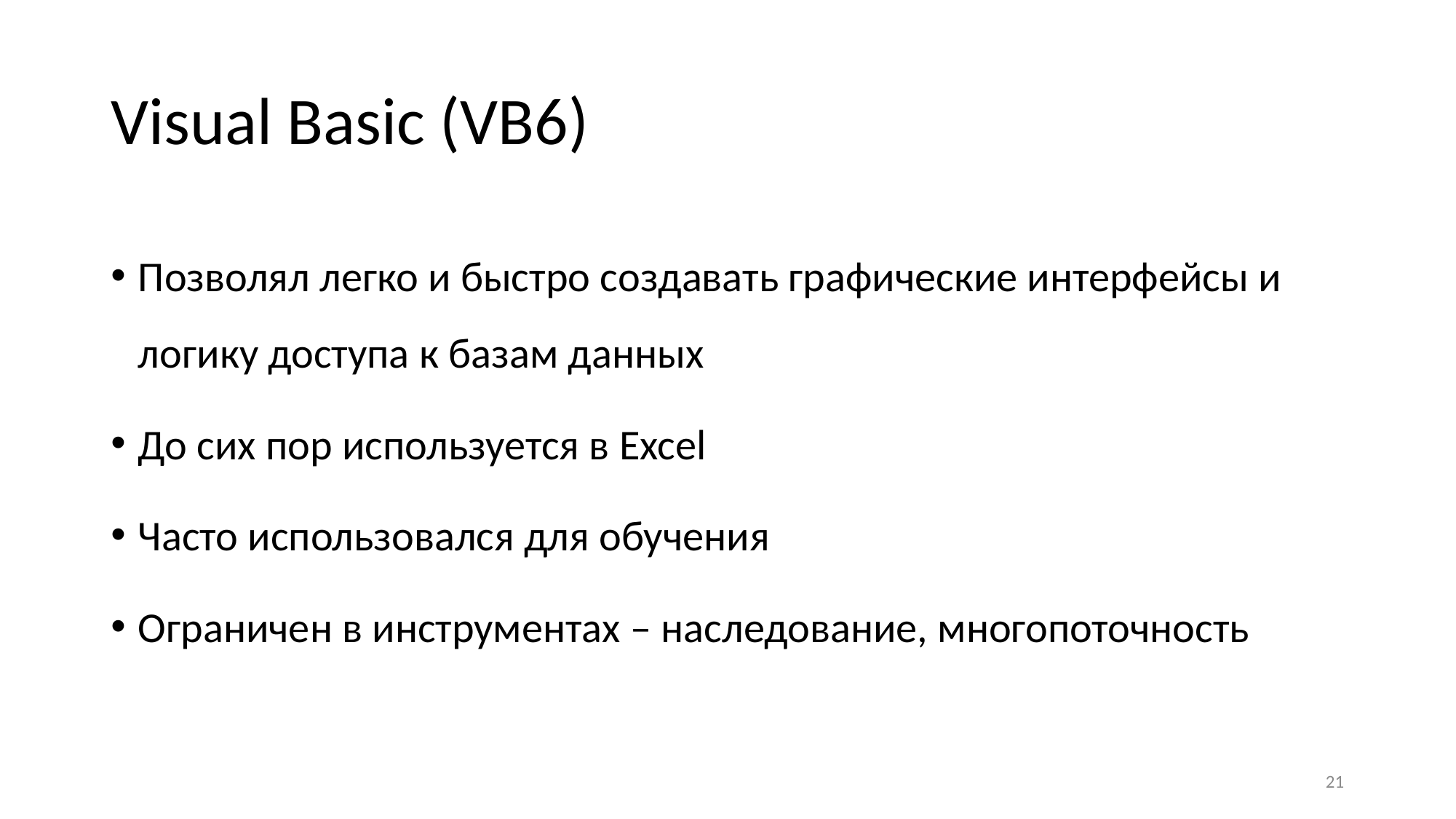

# Visual Basic (VB6)
Позволял легко и быстро создавать графические интерфейсы и логику доступа к базам данных
До сих пор используется в Excel
Часто использовался для обучения
Ограничен в инструментах – наследование, многопоточность
21